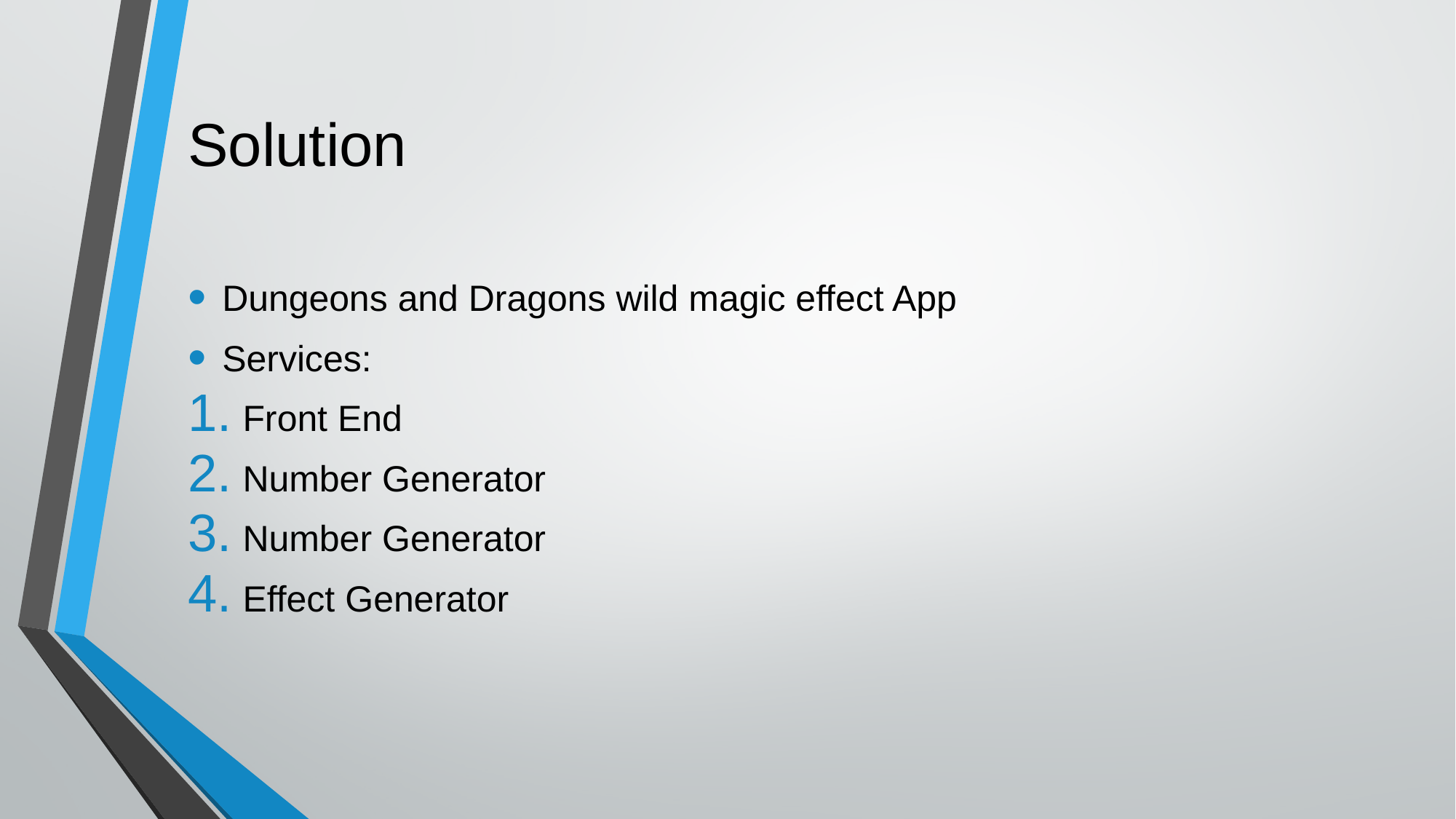

# Solution
Dungeons and Dragons wild magic effect App
Services:
Front End
Number Generator
Number Generator
Effect Generator